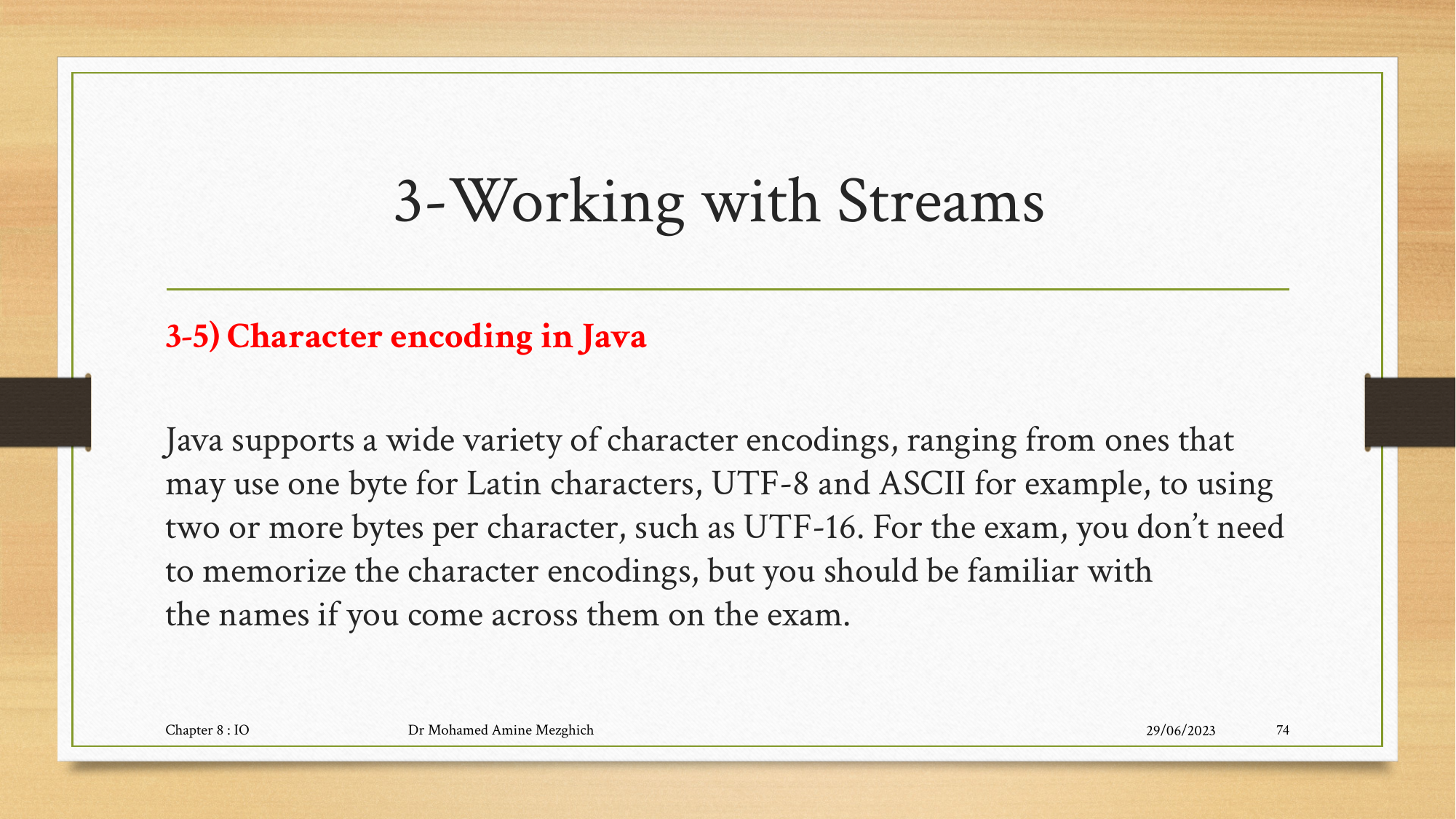

# 3-Working with Streams
3-5) Character encoding in Java
Java supports a wide variety of character encodings, ranging from ones that may use one byte for Latin characters, UTF-8 and ASCII for example, to using two or more bytes per character, such as UTF-16. For the exam, you don’t need to memorize the character encodings, but you should be familiar with
the names if you come across them on the exam.
Chapter 8 : IO                                              Dr Mohamed Amine Mezghich
29/06/2023
74